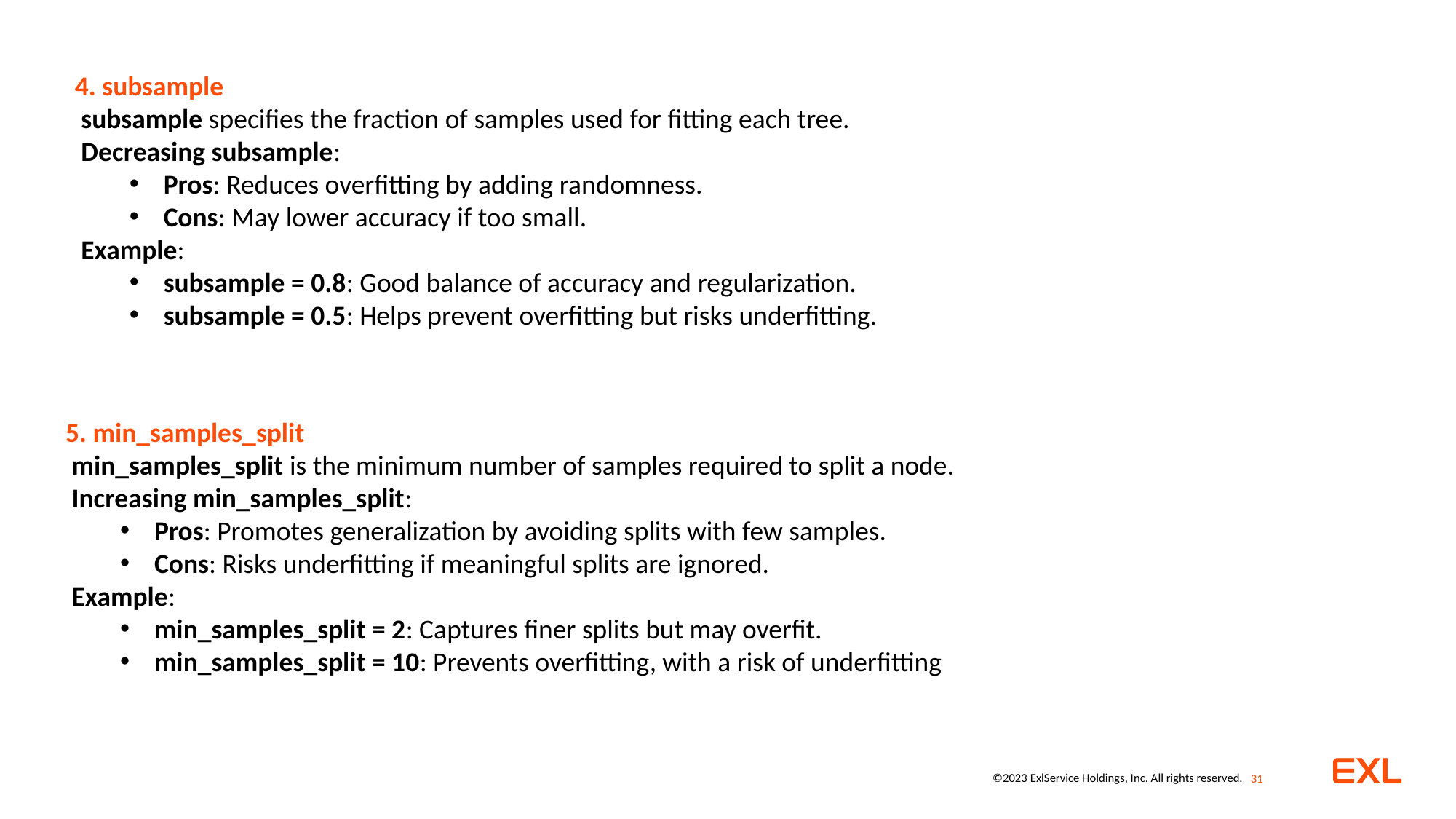

4. subsample
 subsample specifies the fraction of samples used for fitting each tree.
 Decreasing subsample:
Pros: Reduces overfitting by adding randomness.
Cons: May lower accuracy if too small.
 Example:
subsample = 0.8: Good balance of accuracy and regularization.
subsample = 0.5: Helps prevent overfitting but risks underfitting.
5. min_samples_split
 min_samples_split is the minimum number of samples required to split a node.
 Increasing min_samples_split:
Pros: Promotes generalization by avoiding splits with few samples.
Cons: Risks underfitting if meaningful splits are ignored.
 Example:
min_samples_split = 2: Captures finer splits but may overfit.
min_samples_split = 10: Prevents overfitting, with a risk of underfitting